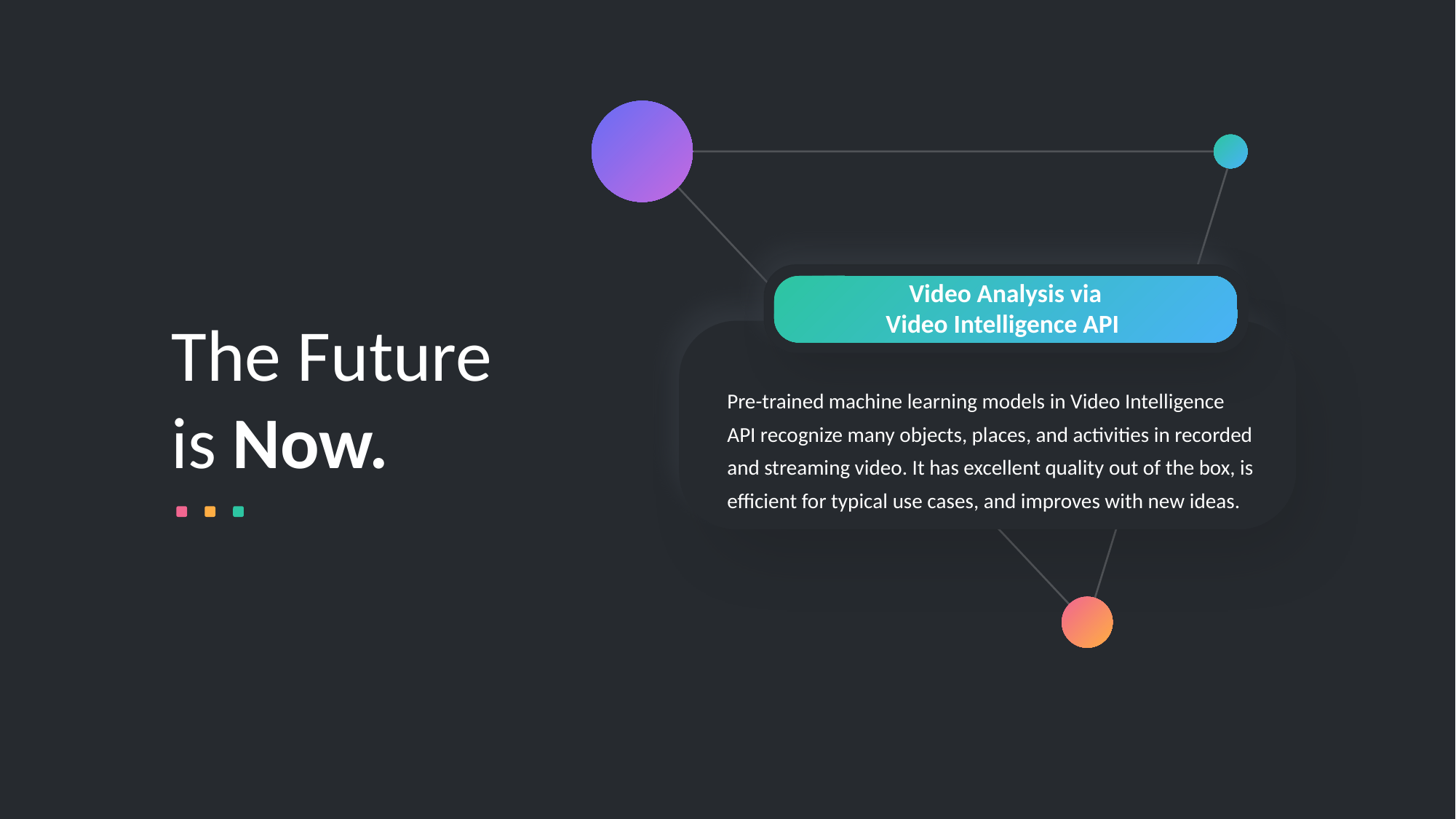

Video Analysis via
Video Intelligence API
The Future is Now.

Pre-trained machine learning models in Video Intelligence API recognize many objects, places, and activities in recorded and streaming video. It has excellent quality out of the box, is efficient for typical use cases, and improves with new ideas.